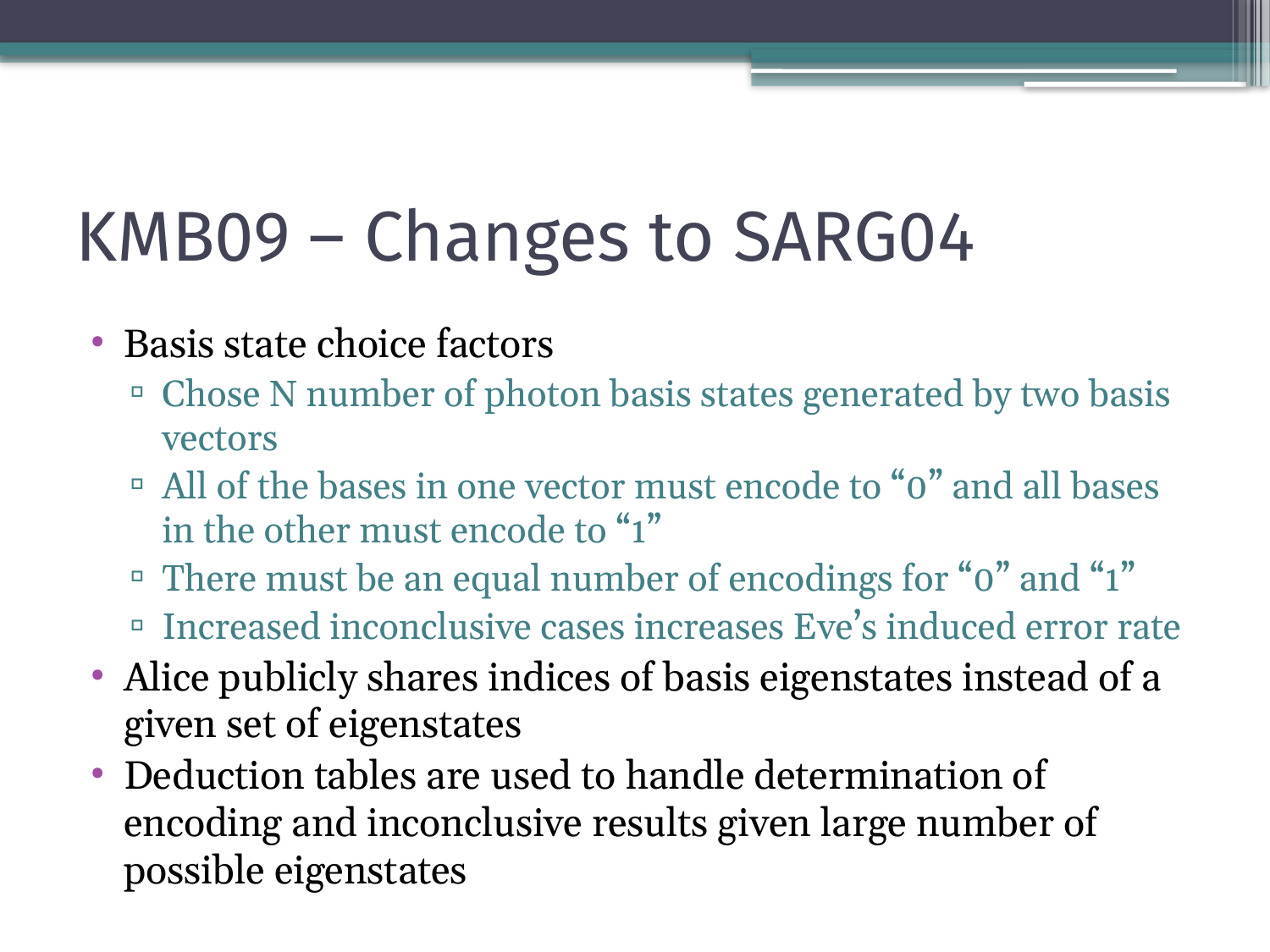

# KMB09 – Changes to SARG04
Basis state choice factors
Chose N number of photon basis states generated by two basis vectors
All of the bases in one vector must encode to “0” and all bases in the other must encode to “1”
There must be an equal number of encodings for “0” and “1”
Increased inconclusive cases increases Eve’s induced error rate
Alice publicly shares indices of basis eigenstates instead of a given set of eigenstates
Deduction tables are used to handle determination of encoding and inconclusive results given large number of possible eigenstates